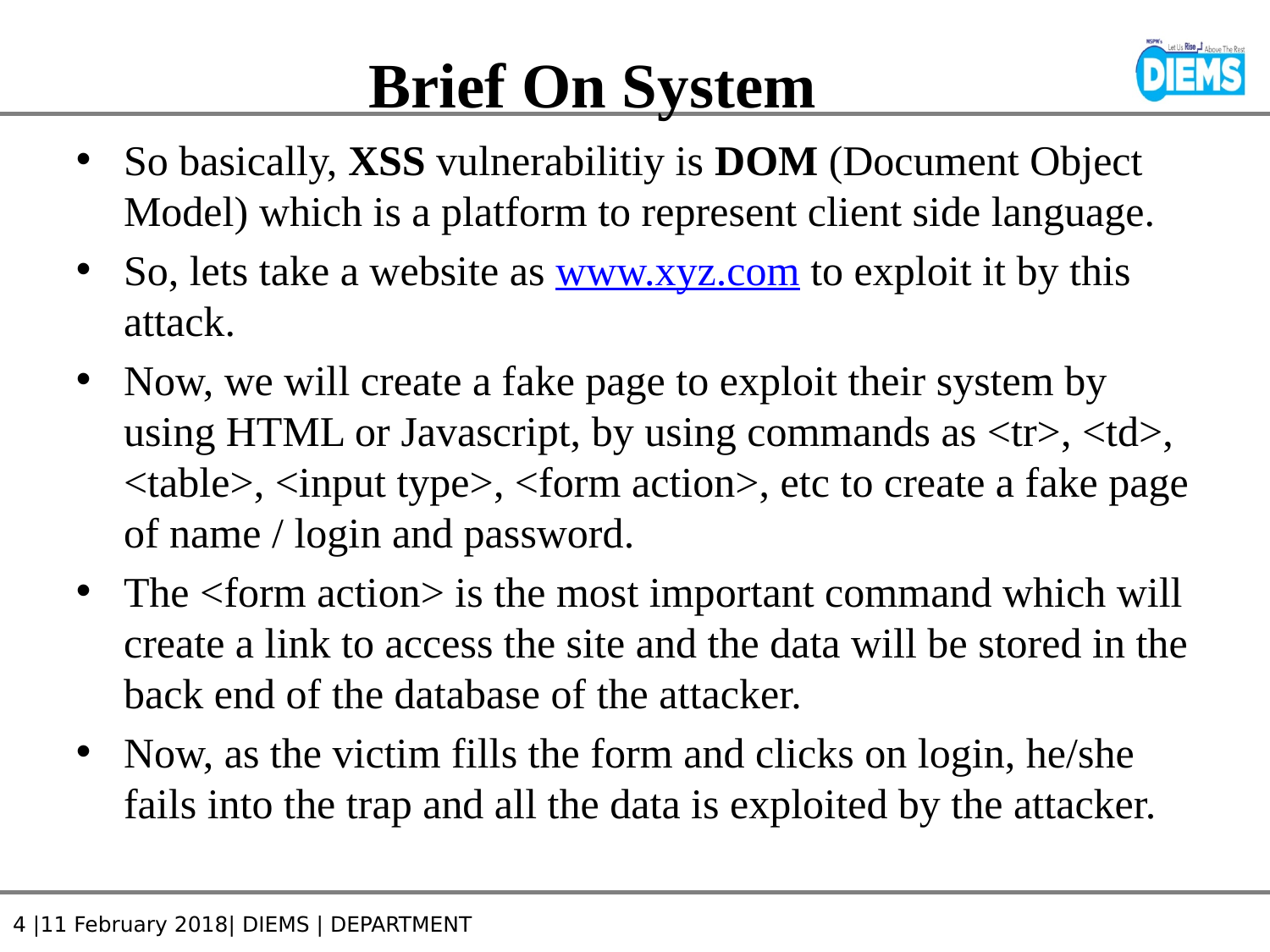

# Brief On System
So basically, XSS vulnerabilitiy is DOM (Document Object Model) which is a platform to represent client side language.
So, lets take a website as www.xyz.com to exploit it by this attack.
Now, we will create a fake page to exploit their system by using HTML or Javascript, by using commands as <tr>, <td>, <table>, <input type>, <form action>, etc to create a fake page of name / login and password.
The <form action> is the most important command which will create a link to access the site and the data will be stored in the back end of the database of the attacker.
Now, as the victim fills the form and clicks on login, he/she fails into the trap and all the data is exploited by the attacker.